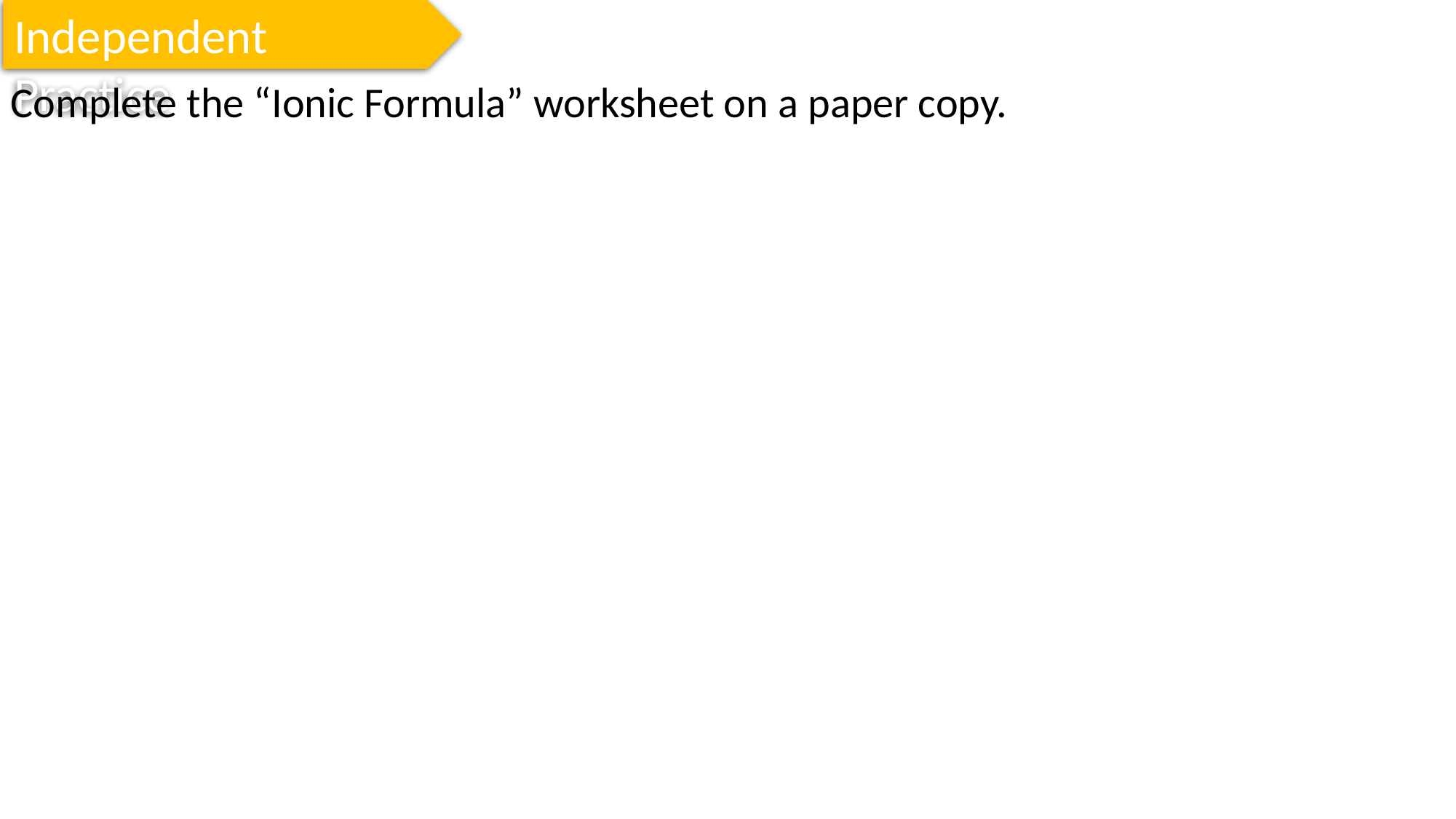

Independent Practice
Complete the “Ionic Formula” worksheet on a paper copy.